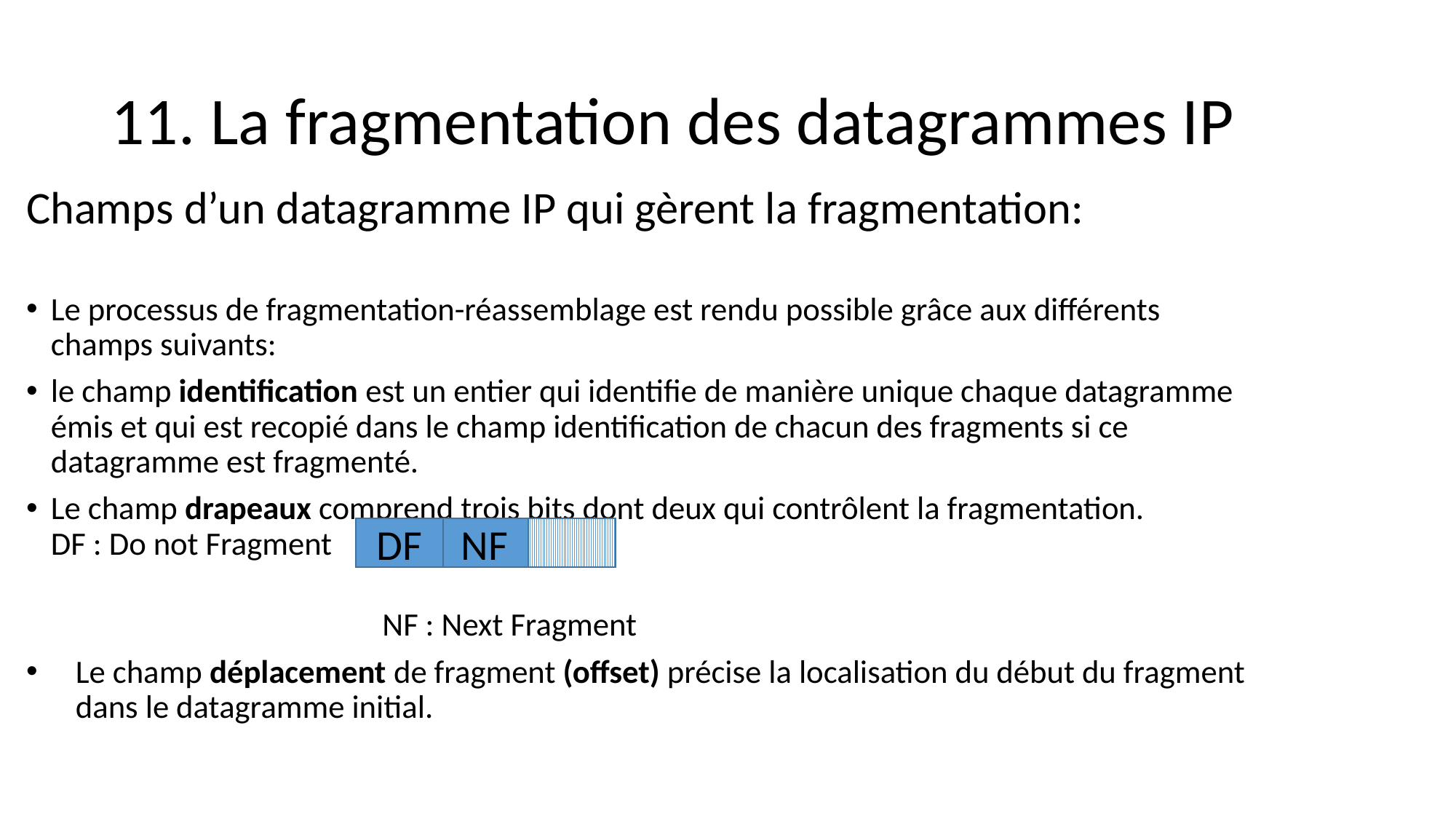

# 11. La fragmentation des datagrammes IP
Champs d’un datagramme IP qui gèrent la fragmentation:

Le processus de fragmentation-réassemblage est rendu possible grâce aux différents champs suivants:
le champ identification est un entier qui identifie de manière unique chaque datagramme émis et qui est recopié dans le champ identification de chacun des fragments si ce datagramme est fragmenté.
Le champ drapeaux comprend trois bits dont deux qui contrôlent la fragmentation. 				DF : Do not Fragment

                                      				                      NF : Next Fragment
Le champ déplacement de fragment (offset) précise la localisation du début du fragment dans le datagramme initial.

DF
NF